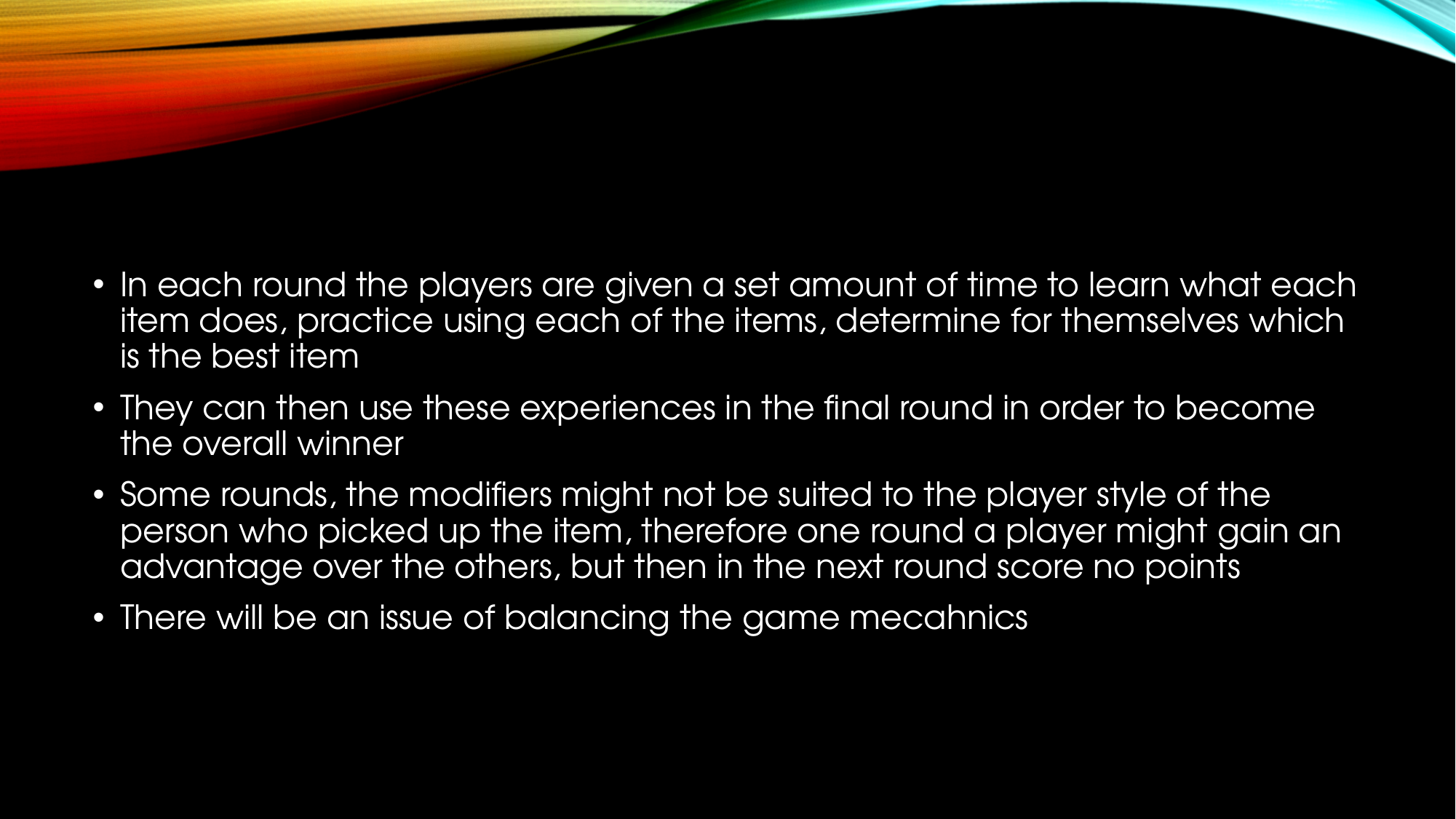

#
In each round the players are given a set amount of time to learn what each item does, practice using each of the items, determine for themselves which is the best item
They can then use these experiences in the final round in order to become the overall winner
Some rounds, the modifiers might not be suited to the player style of the person who picked up the item, therefore one round a player might gain an advantage over the others, but then in the next round score no points
There will be an issue of balancing the game mecahnics